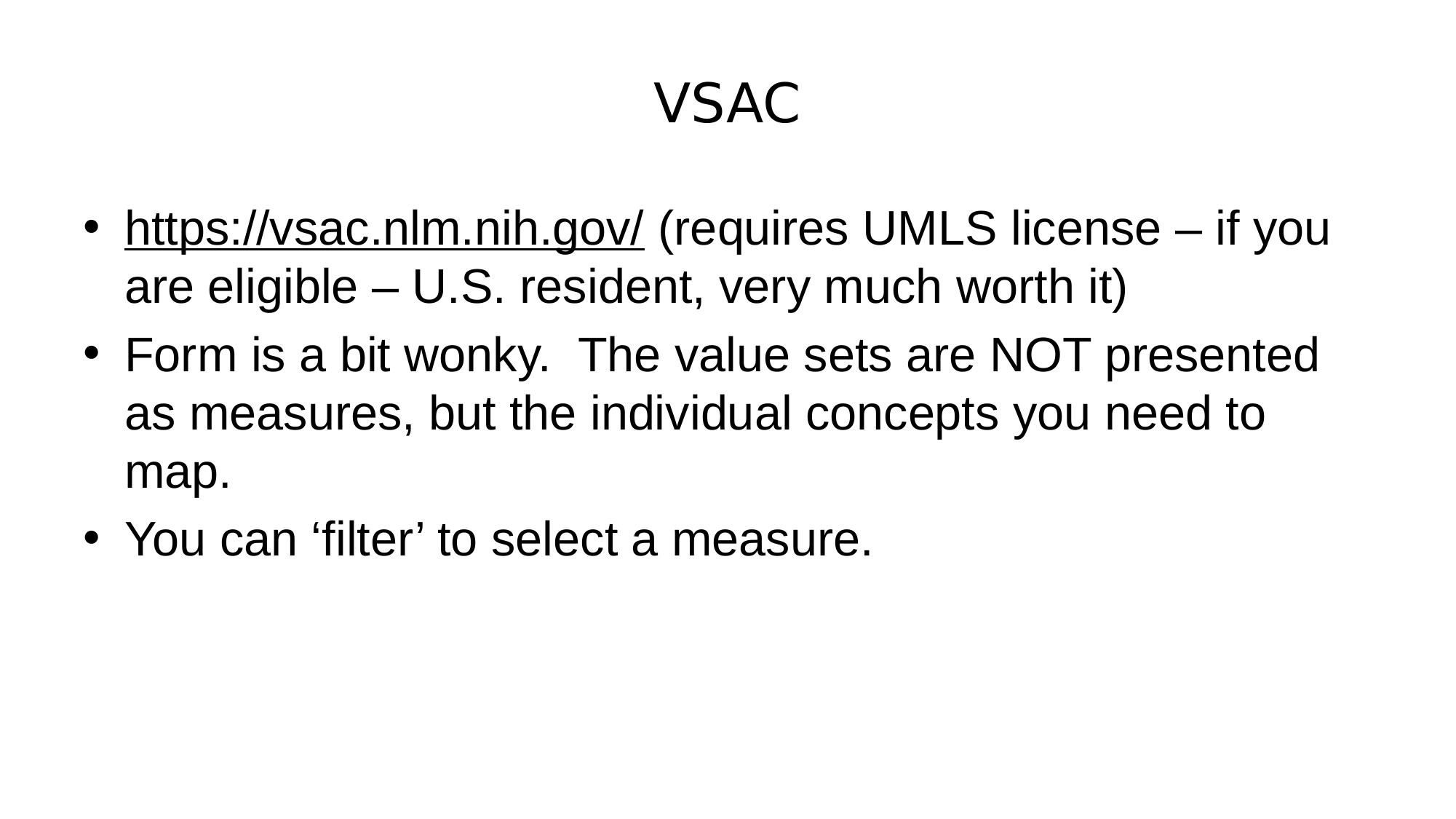

# VSAC
https://vsac.nlm.nih.gov/ (requires UMLS license – if you are eligible – U.S. resident, very much worth it)
Form is a bit wonky.  The value sets are NOT presented as measures, but the individual concepts you need to map.
You can ‘filter’ to select a measure.